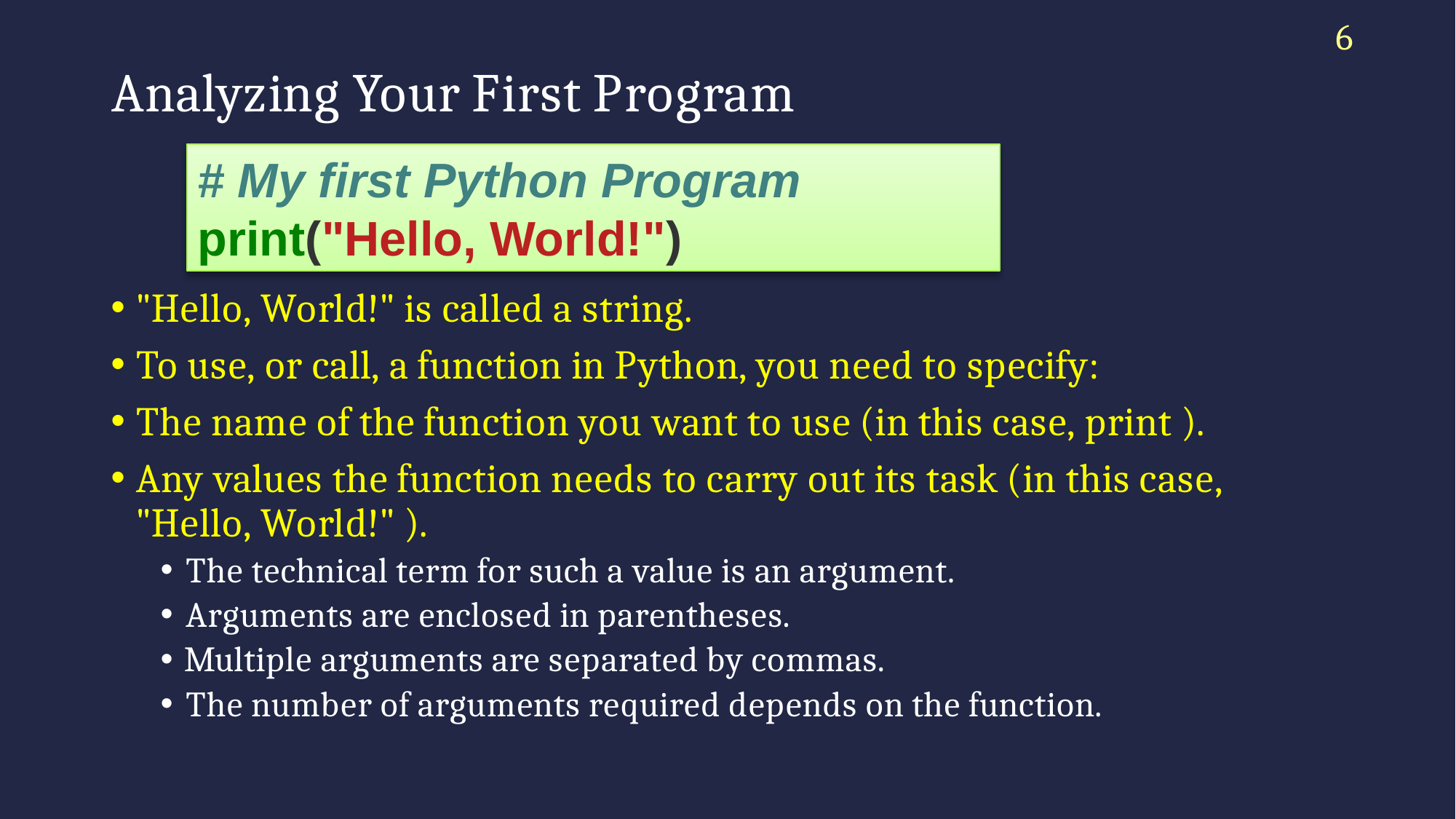

6
# Analyzing Your First Program
# My first Python Program
print("Hello, World!")
"Hello, World!" is called a string.
To use, or call, a function in Python, you need to specify:
The name of the function you want to use (in this case, print ).
Any values the function needs to carry out its task (in this case, "Hello, World!" ).
The technical term for such a value is an argument.
Arguments are enclosed in parentheses.
Multiple arguments are separated by commas.
The number of arguments required depends on the function.